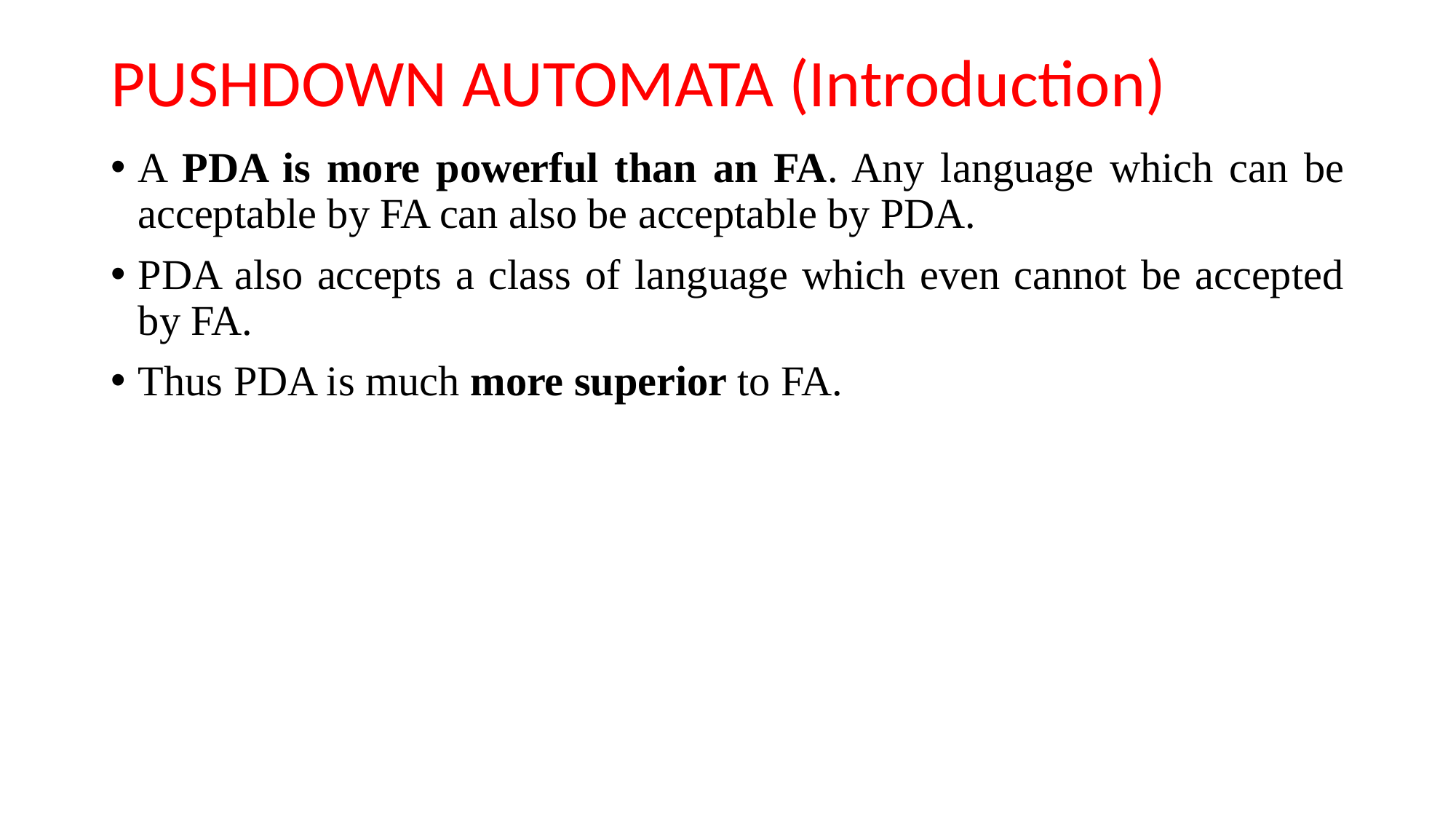

# PUSHDOWN AUTOMATA (Introduction)
A PDA is more powerful than an FA. Any language which can be acceptable by FA can also be acceptable by PDA.
PDA also accepts a class of language which even cannot be accepted by FA.
Thus PDA is much more superior to FA.